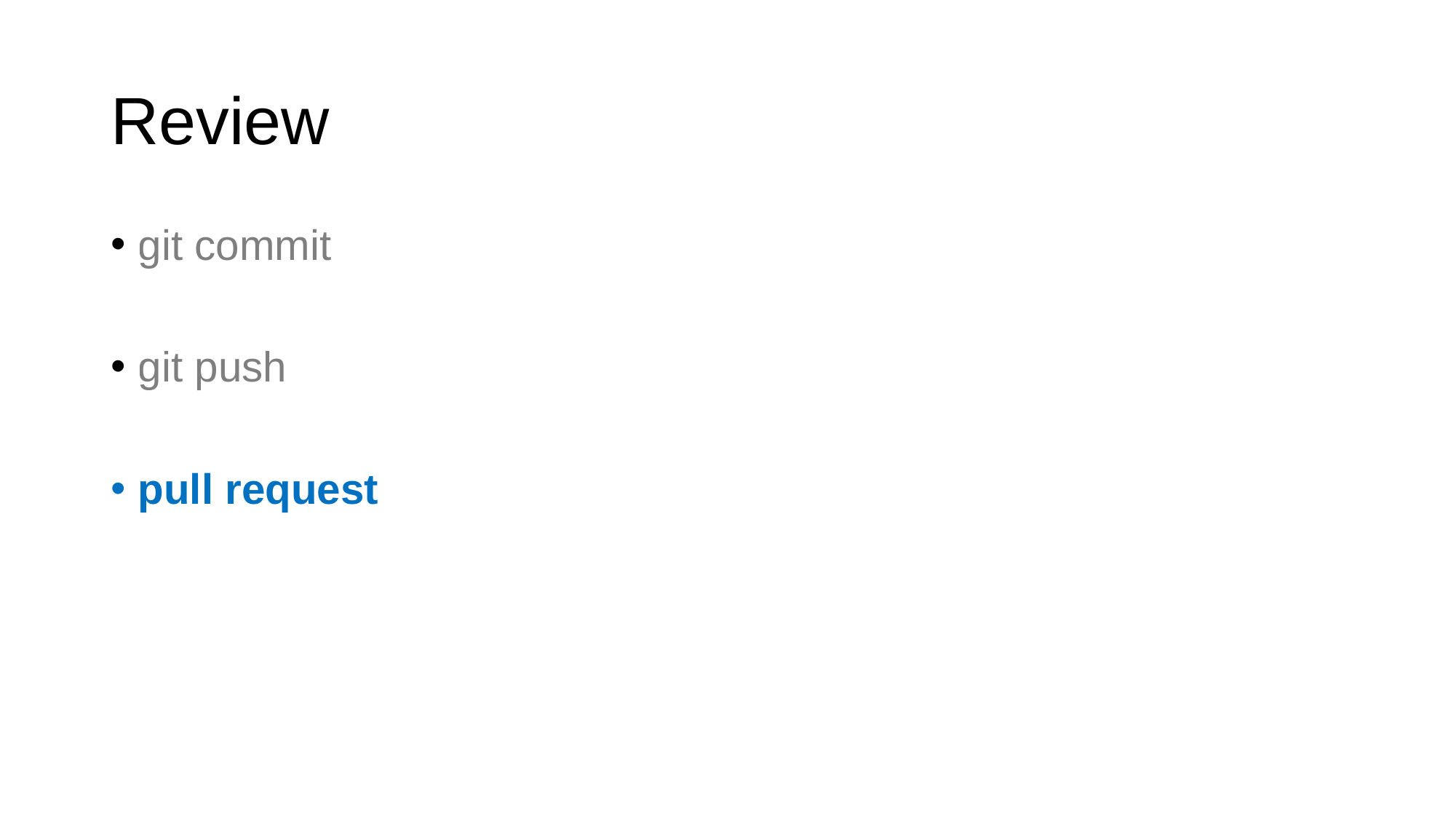

# Review
git commit

git push

pull request